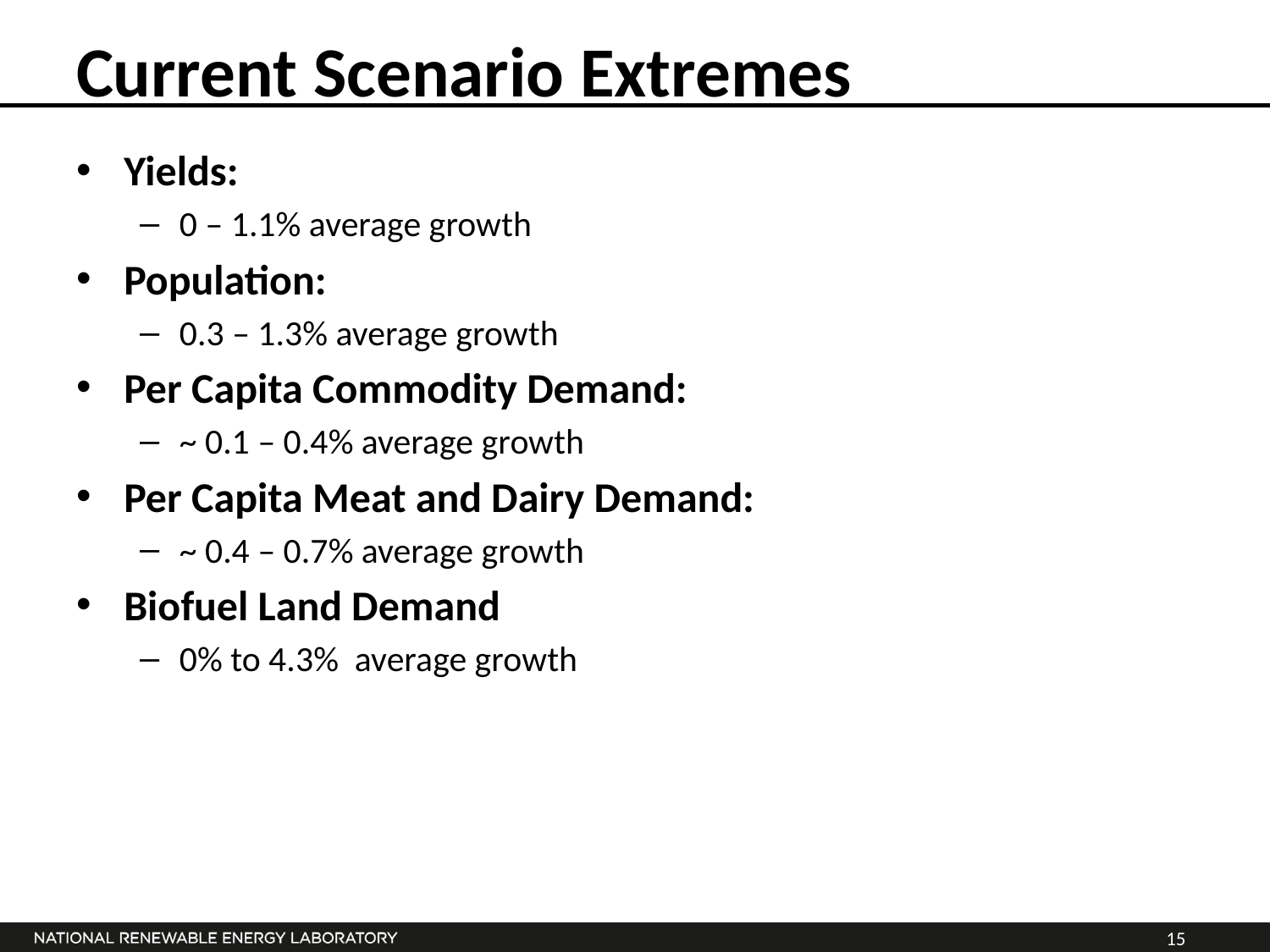

# Current Scenario Extremes
Yields:
0 – 1.1% average growth
Population:
0.3 – 1.3% average growth
Per Capita Commodity Demand:
~ 0.1 – 0.4% average growth
Per Capita Meat and Dairy Demand:
~ 0.4 – 0.7% average growth
Biofuel Land Demand
0% to 4.3%  average growth